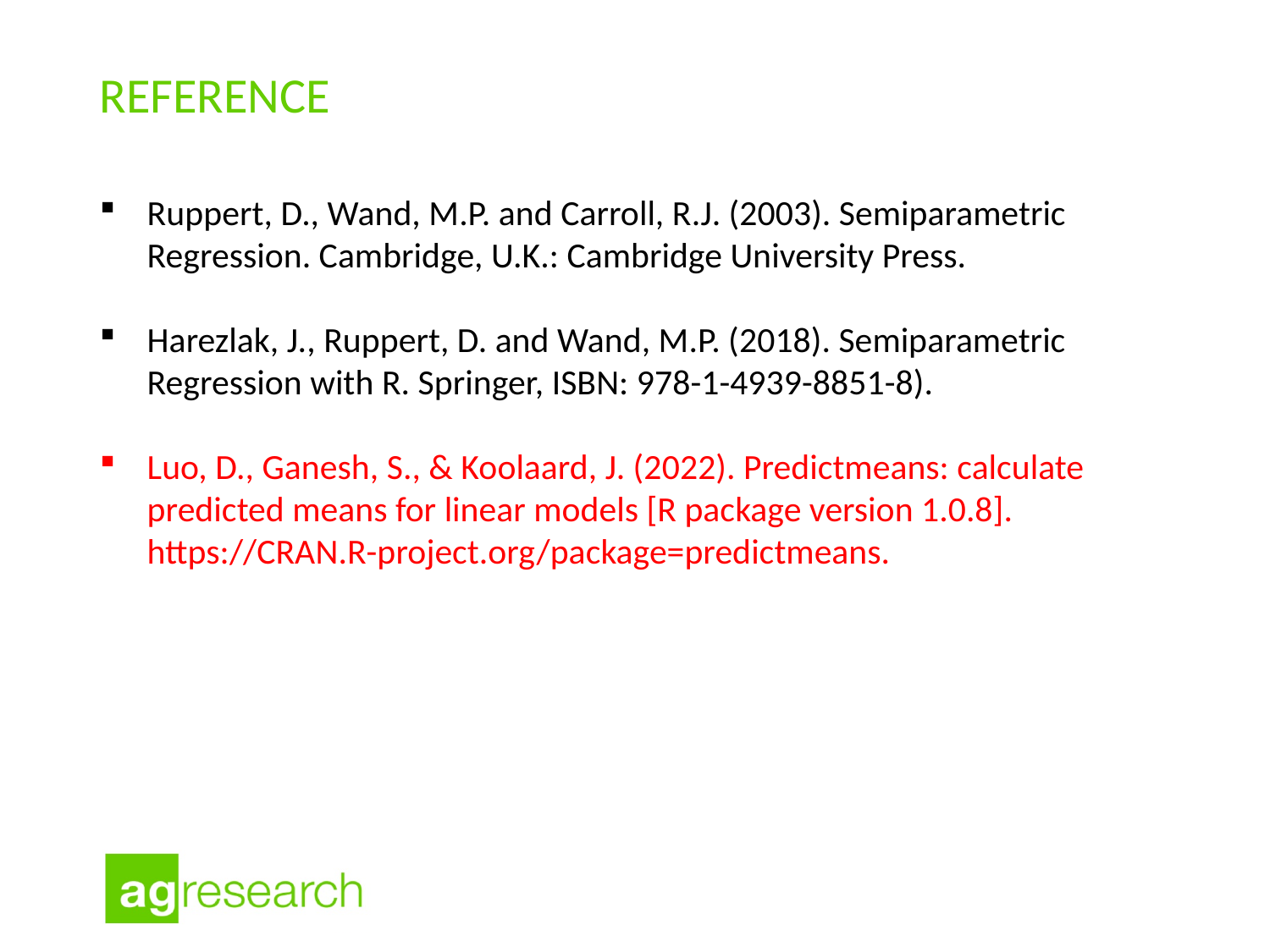

# Reference
Ruppert, D., Wand, M.P. and Carroll, R.J. (2003). Semiparametric Regression. Cambridge, U.K.: Cambridge University Press.

Harezlak, J., Ruppert, D. and Wand, M.P. (2018). Semiparametric Regression with R. Springer, ISBN: 978-1-4939-8851-8).

Luo, D., Ganesh, S., & Koolaard, J. (2022). Predictmeans: calculate predicted means for linear models [R package version 1.0.8]. https://CRAN.R-project.org/package=predictmeans.